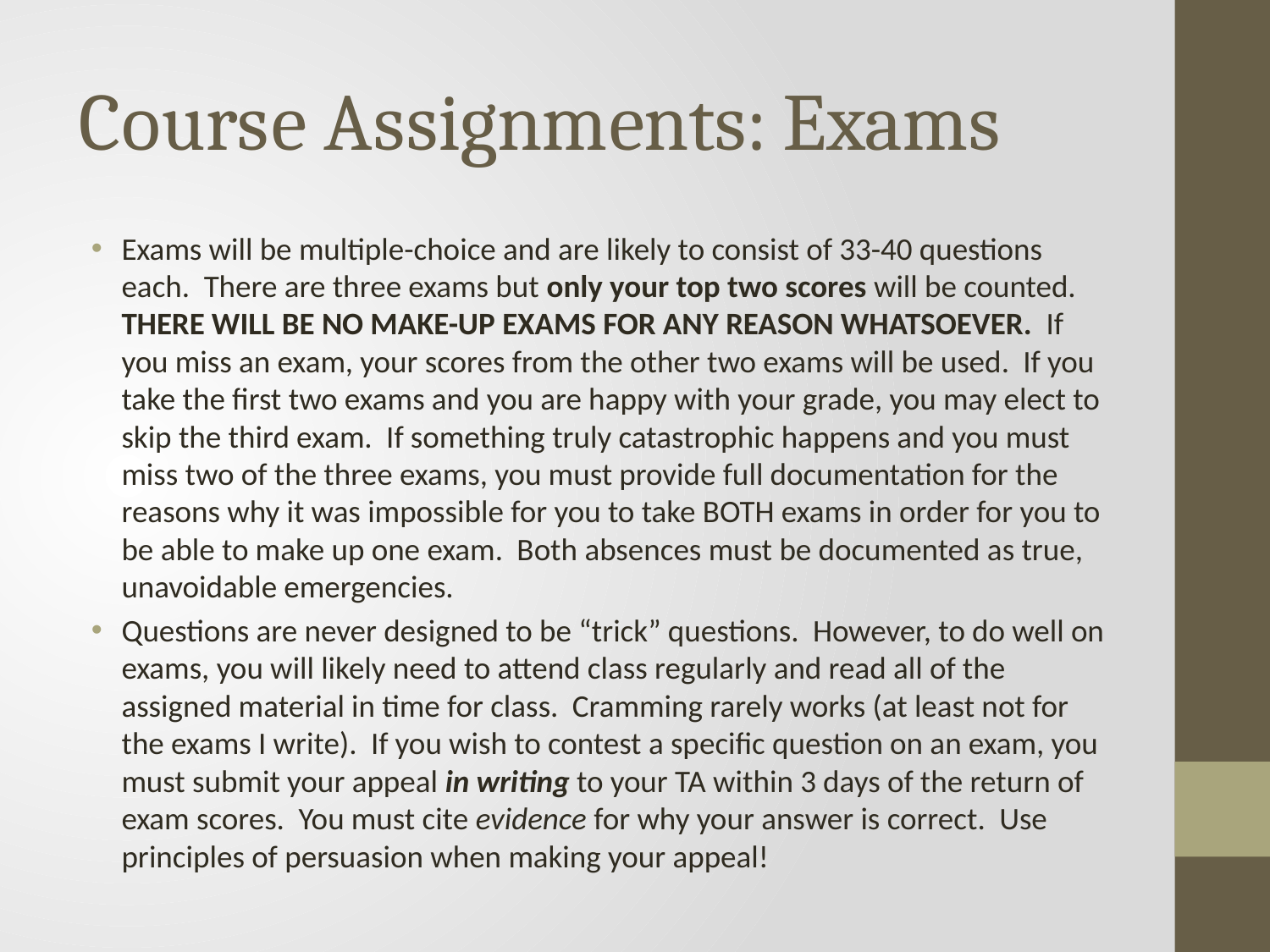

# Course Assignments: Exams
Exams will be multiple-choice and are likely to consist of 33-40 questions each.  There are three exams but only your top two scores will be counted.  THERE WILL BE NO MAKE-UP EXAMS FOR ANY REASON WHATSOEVER.  If you miss an exam, your scores from the other two exams will be used.  If you take the first two exams and you are happy with your grade, you may elect to skip the third exam.  If something truly catastrophic happens and you must miss two of the three exams, you must provide full documentation for the reasons why it was impossible for you to take BOTH exams in order for you to be able to make up one exam.  Both absences must be documented as true, unavoidable emergencies.
Questions are never designed to be “trick” questions.  However, to do well on exams, you will likely need to attend class regularly and read all of the assigned material in time for class.  Cramming rarely works (at least not for the exams I write).  If you wish to contest a specific question on an exam, you must submit your appeal in writing to your TA within 3 days of the return of exam scores.  You must cite evidence for why your answer is correct.  Use principles of persuasion when making your appeal!